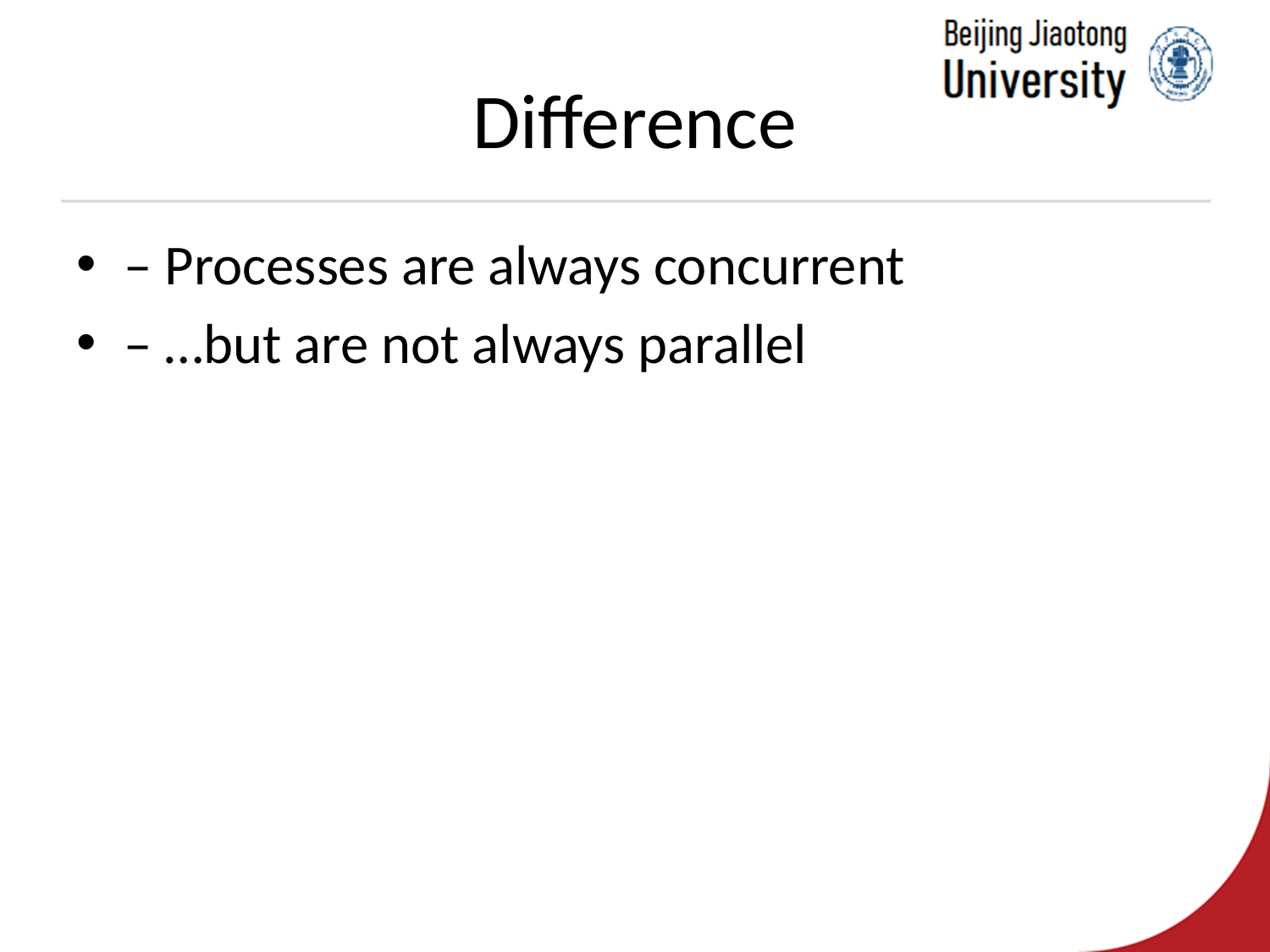

# Difference
– Processes are always concurrent
– …but are not always parallel